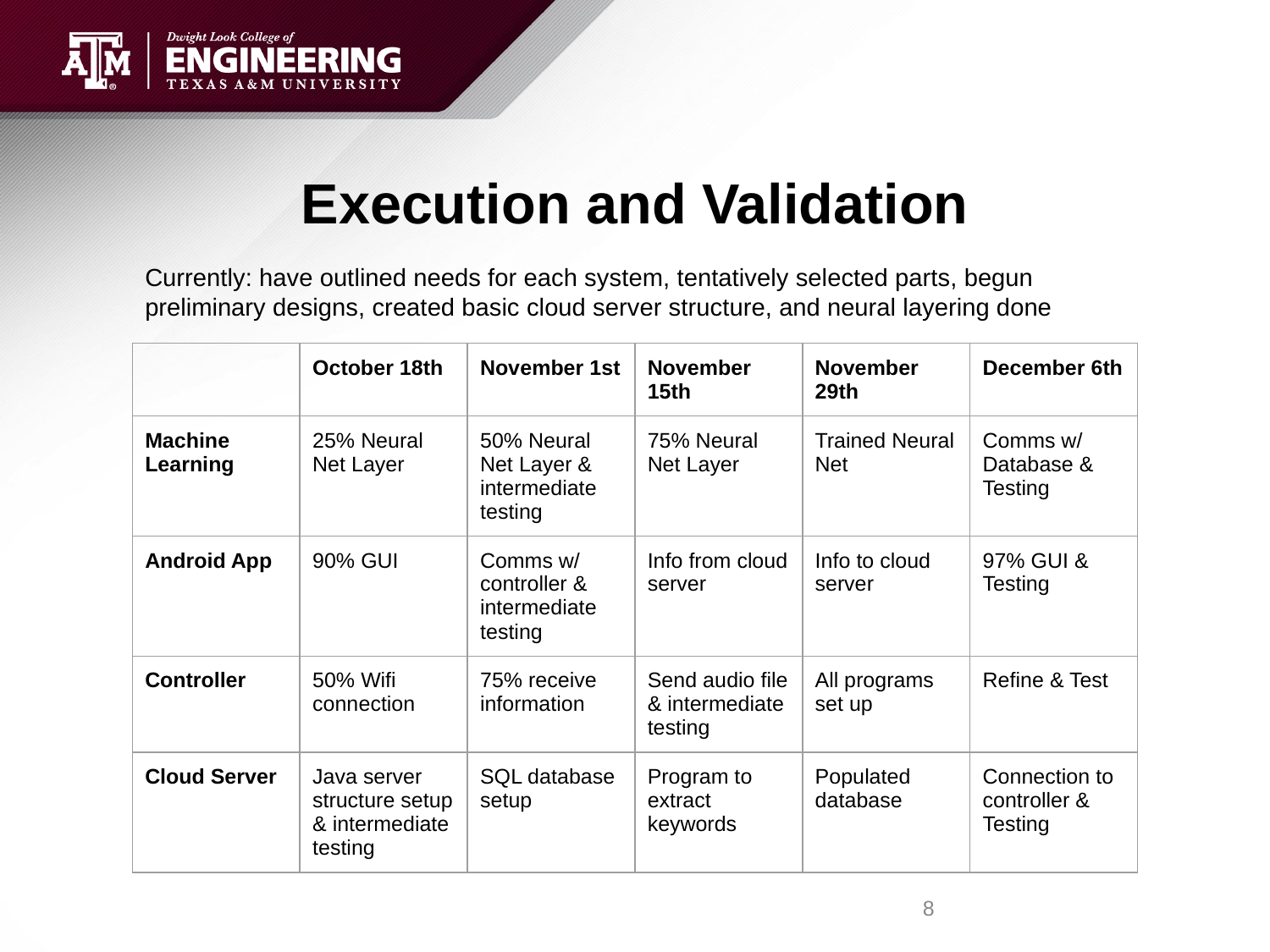

# Execution and Validation
Currently: have outlined needs for each system, tentatively selected parts, begun preliminary designs, created basic cloud server structure, and neural layering done
|  | October 18th | November 1st | November 15th | November 29th | December 6th |
| --- | --- | --- | --- | --- | --- |
| Machine Learning | 25% Neural Net Layer | 50% Neural Net Layer & intermediate testing | 75% Neural Net Layer | Trained Neural Net | Comms w/ Database & Testing |
| Android App | 90% GUI | Comms w/ controller & intermediate testing | Info from cloud server | Info to cloud server | 97% GUI & Testing |
| Controller | 50% Wifi connection | 75% receive information | Send audio file & intermediate testing | All programs set up | Refine & Test |
| Cloud Server | Java server structure setup & intermediate testing | SQL database setup | Program to extract keywords | Populated database | Connection to controller & Testing |
8